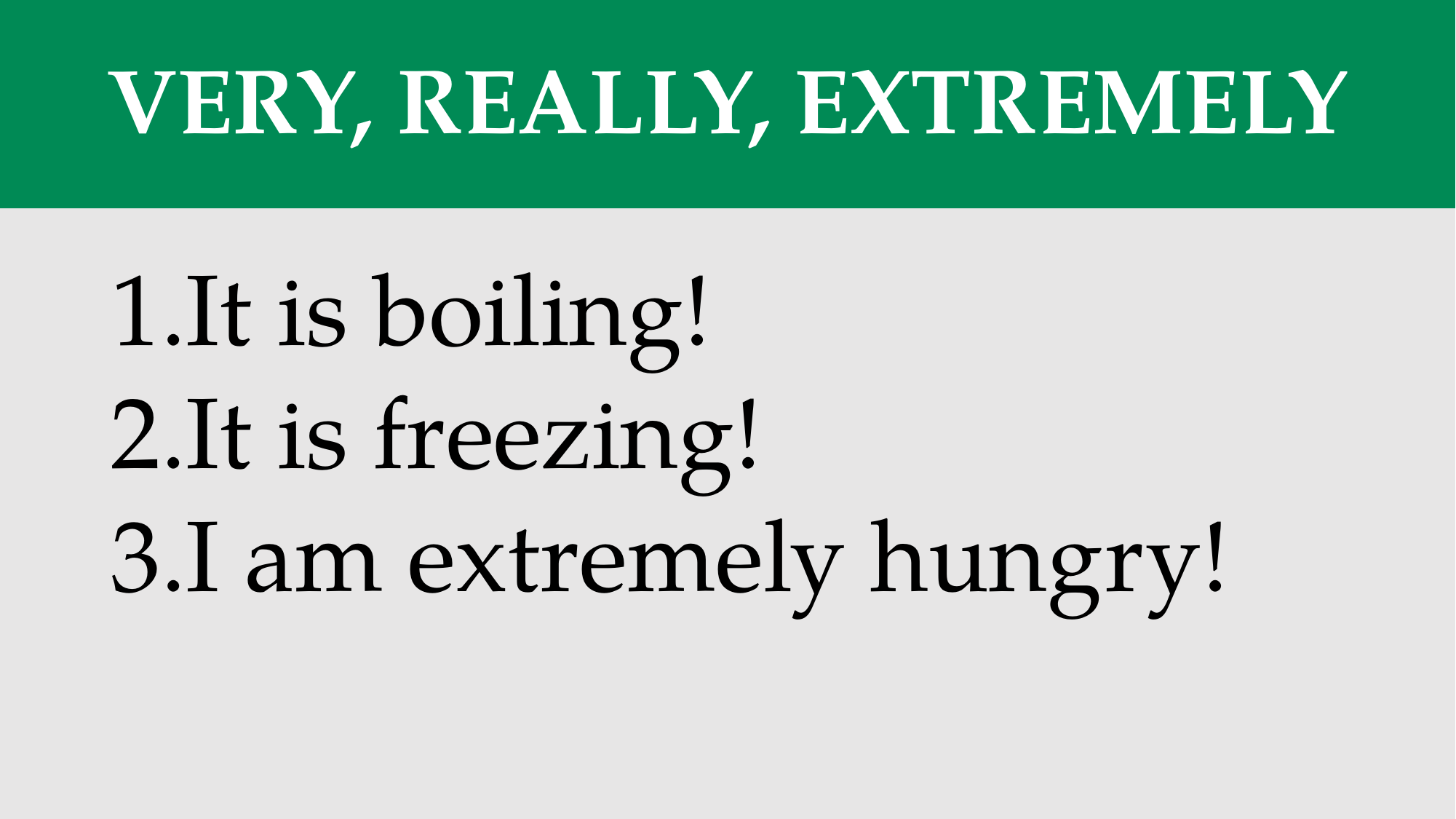

VERY, REALLY, EXTREMELY
It is boiling!
It is freezing!
I am extremely hungry!